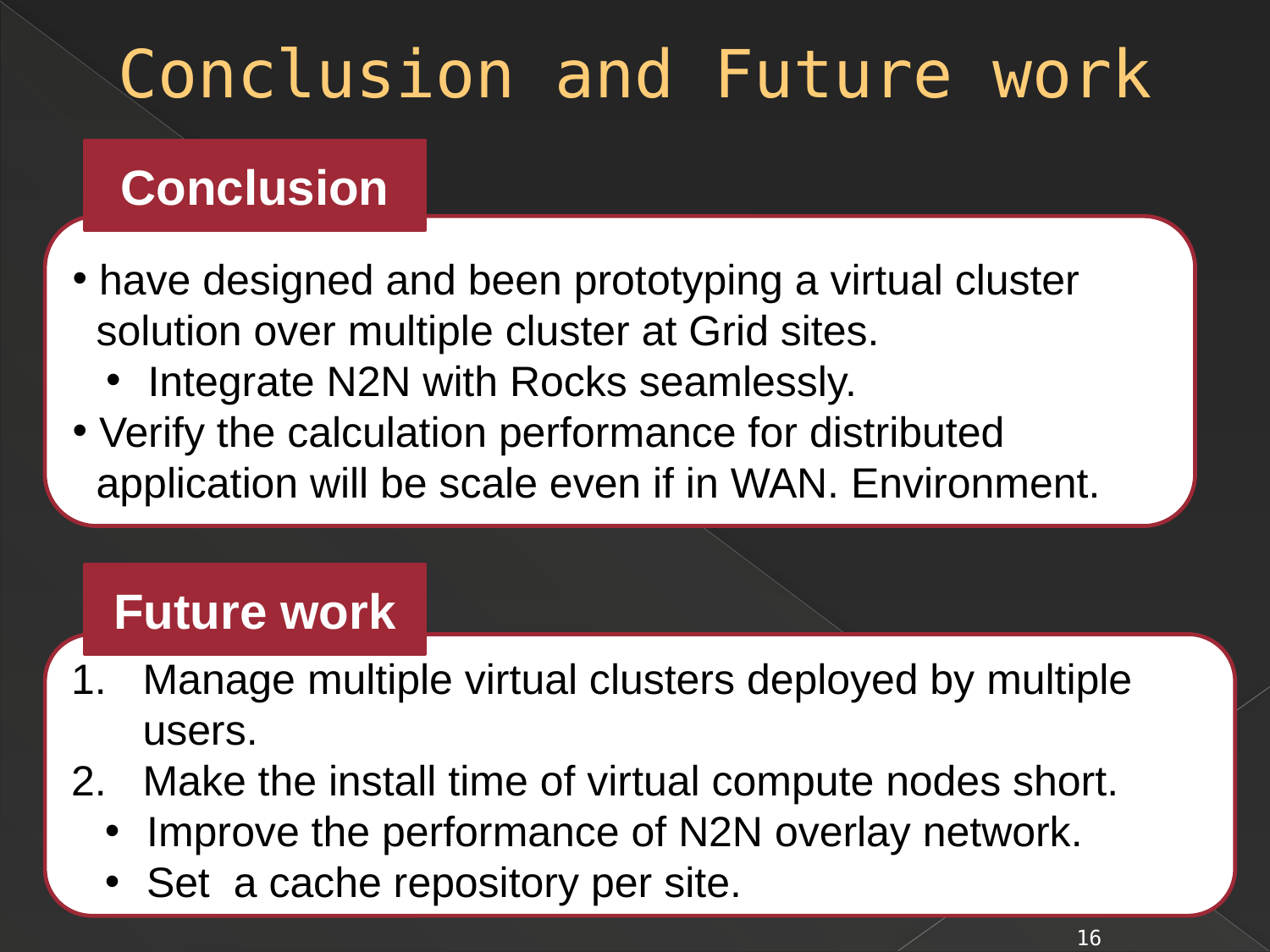

# Conclusion and Future work
Conclusion

 have designed and been prototyping a virtual cluster
  solution over multiple cluster at Grid sites.
 Integrate N2N with Rocks seamlessly.
 Verify the calculation performance for distributed
  application will be scale even if in WAN. Environment.

Future work

Manage multiple virtual clusters deployed by multiple users.
Make the install time of virtual compute nodes short.
 Improve the performance of N2N overlay network.
 Set  a cache repository per site.

16